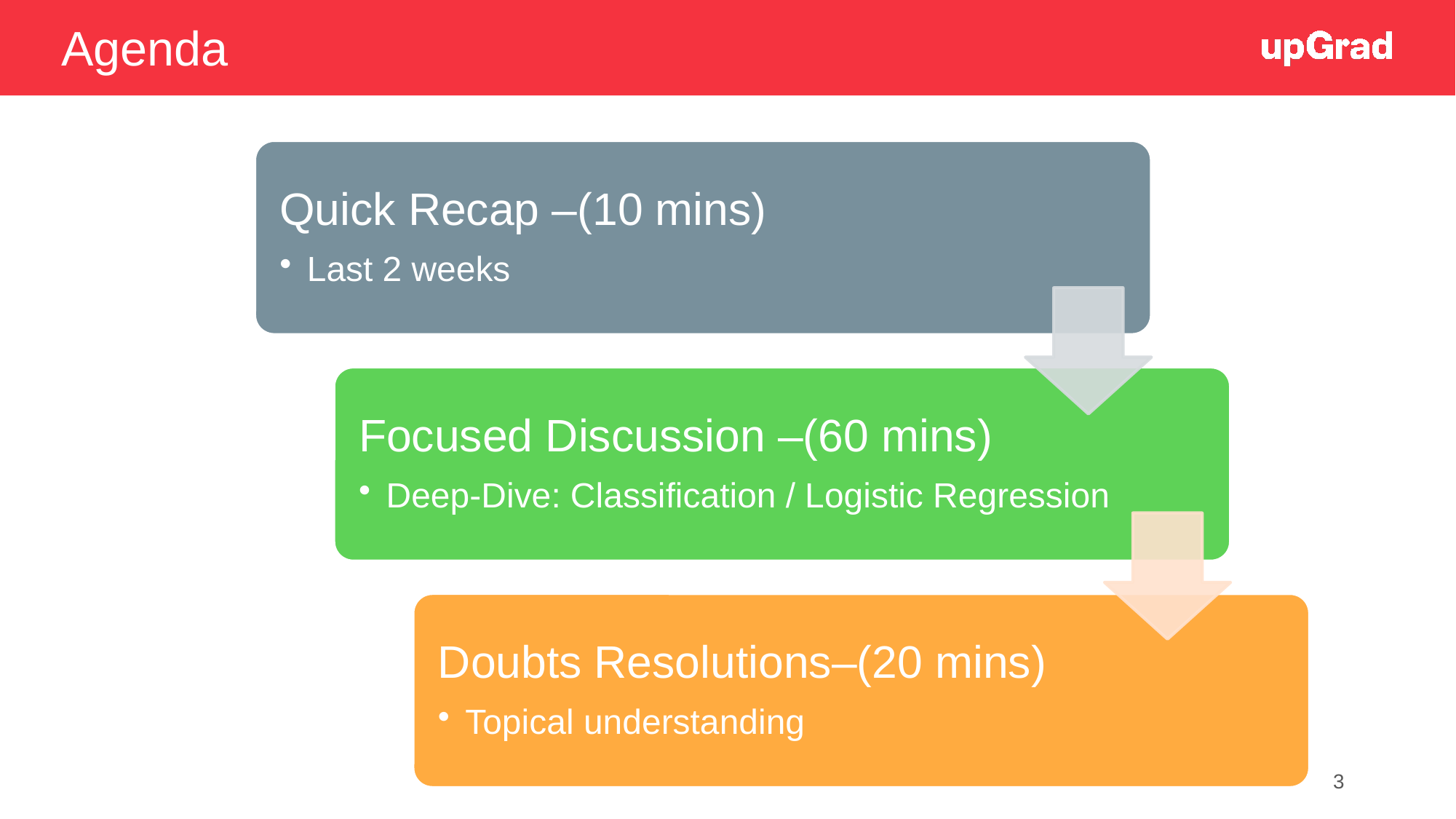

# Agenda
Quick Recap –(10 mins)
Last 2 weeks
Focused Discussion –(60 mins)
Deep-Dive: Classification / Logistic Regression
Doubts Resolutions–(20 mins)
Topical understanding

3